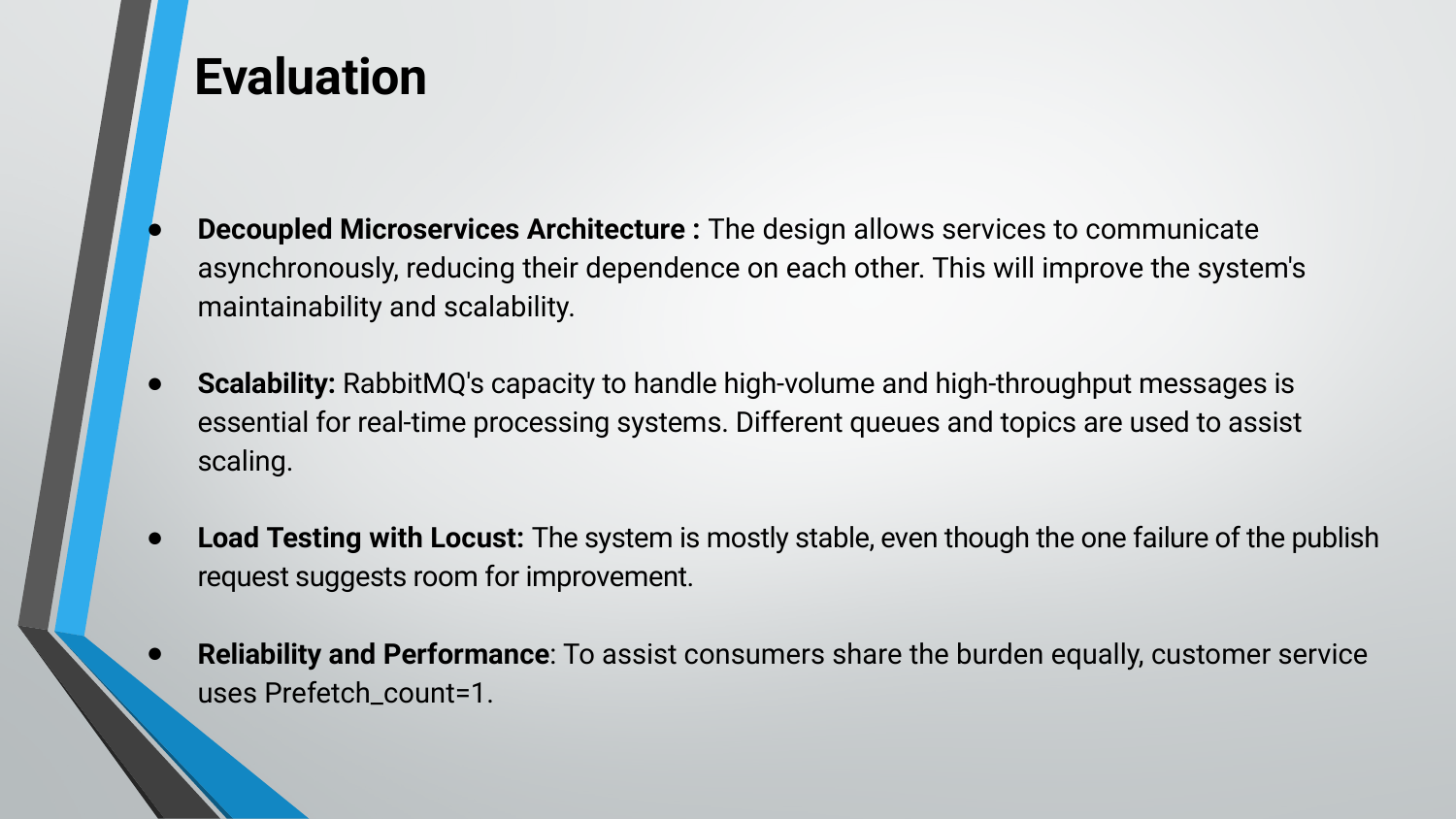

Evaluation
Decoupled Microservices Architecture : The design allows services to communicate asynchronously, reducing their dependence on each other. This will improve the system's maintainability and scalability.

Scalability: RabbitMQ's capacity to handle high-volume and high-throughput messages is essential for real-time processing systems. Different queues and topics are used to assist scaling.
Load Testing with Locust: The system is mostly stable, even though the one failure of the publish request suggests room for improvement.
Reliability and Performance: To assist consumers share the burden equally, customer service uses Prefetch_count=1.